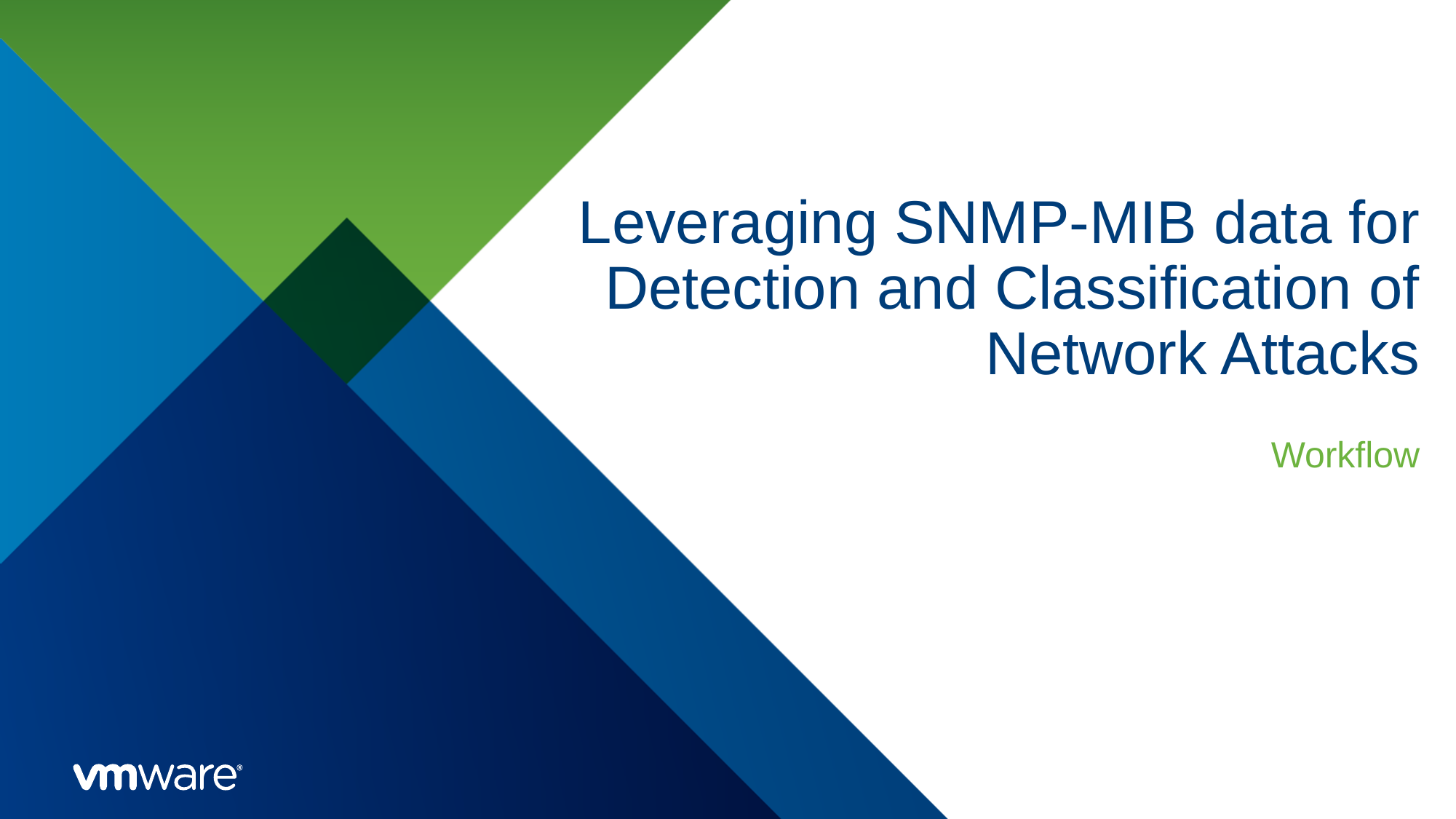

# Leveraging SNMP-MIB data for Detection and Classification of Network Attacks
Workflow